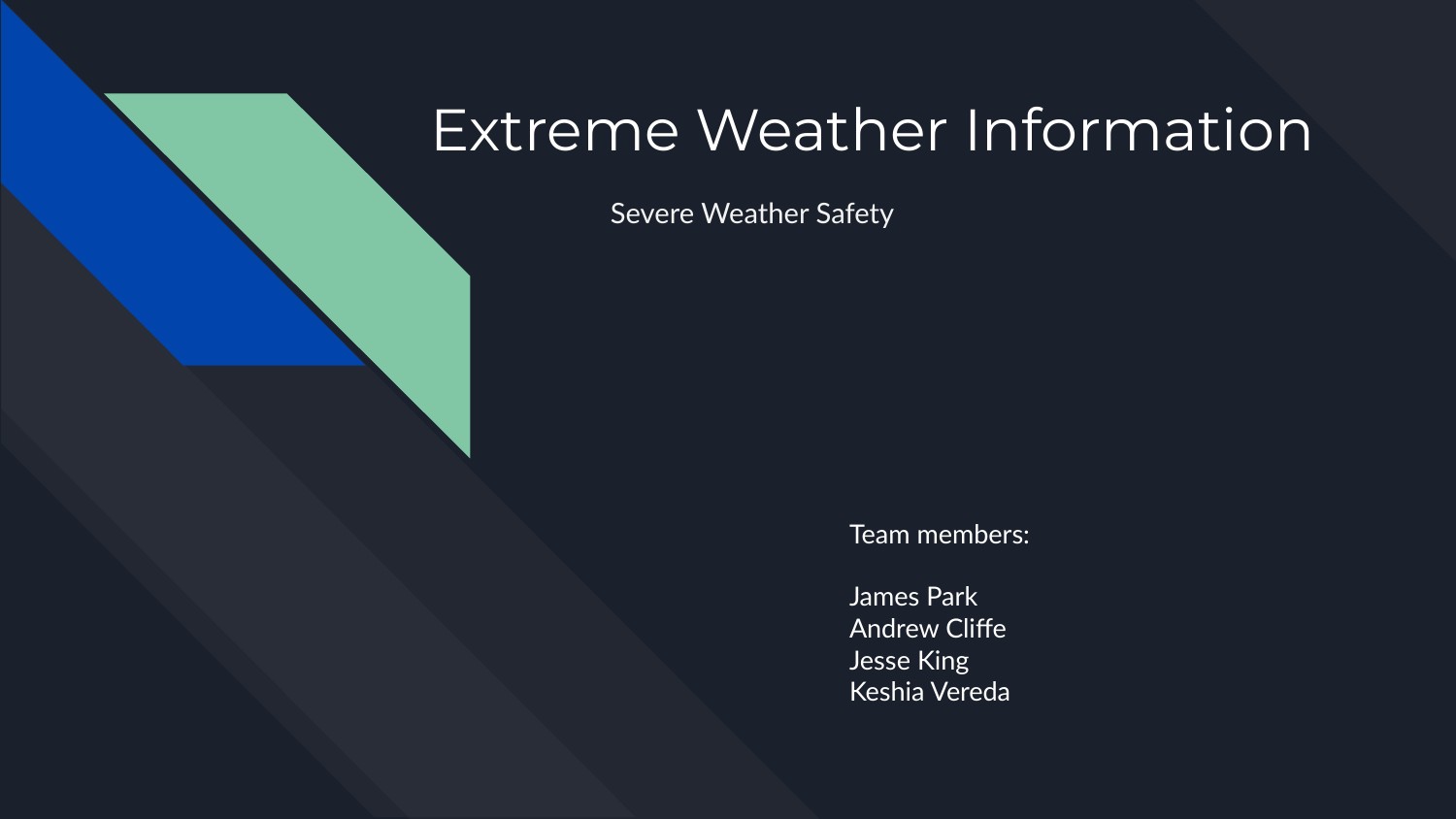

# Extreme Weather Information

Severe Weather Safety

Team members:

James Park
Andrew Cliffe
Jesse King
Keshia Vereda